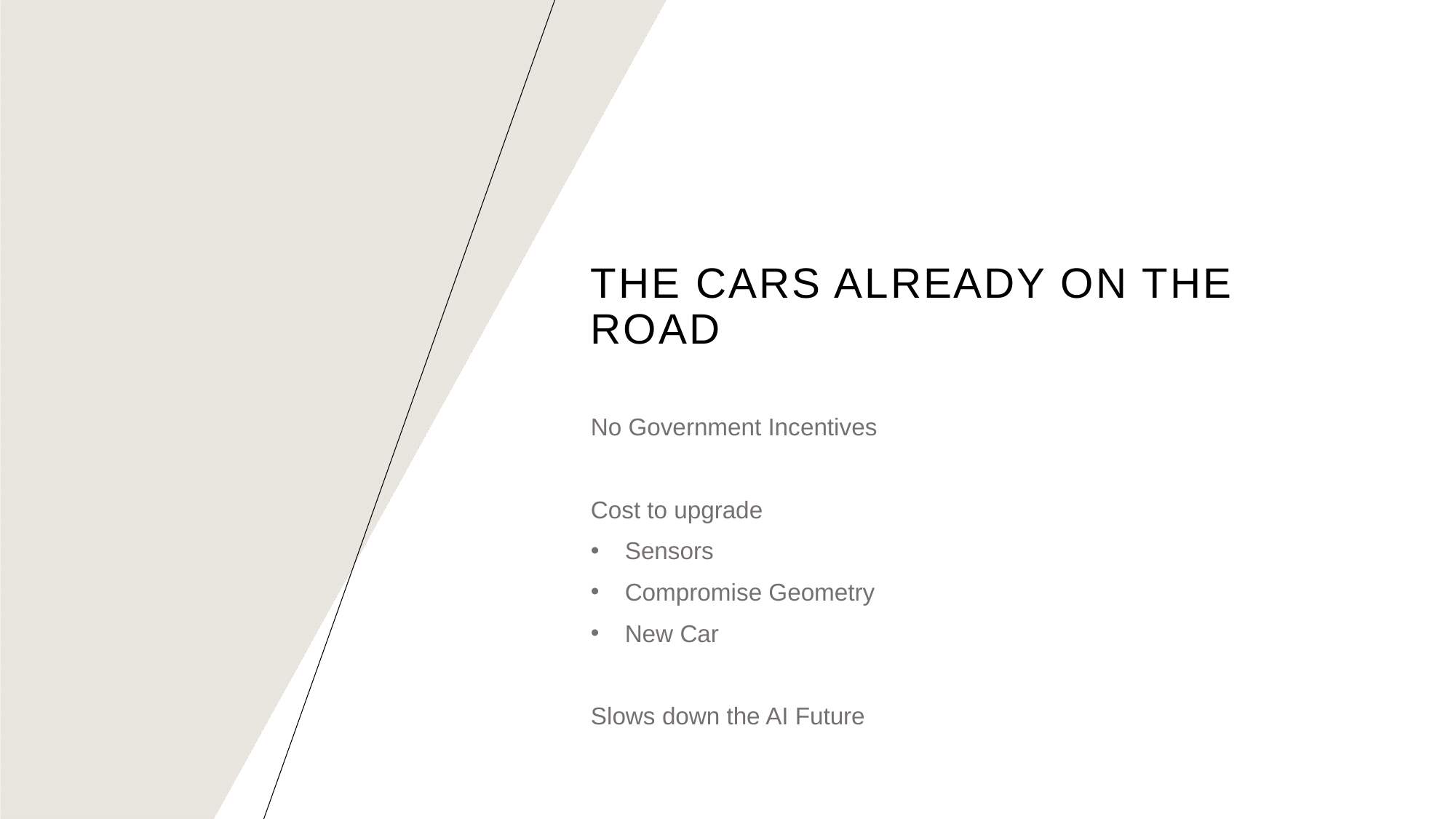

# the cars already on the road
No Government Incentives

Cost to upgrade
Sensors
Compromise Geometry
New Car

Slows down the AI Future